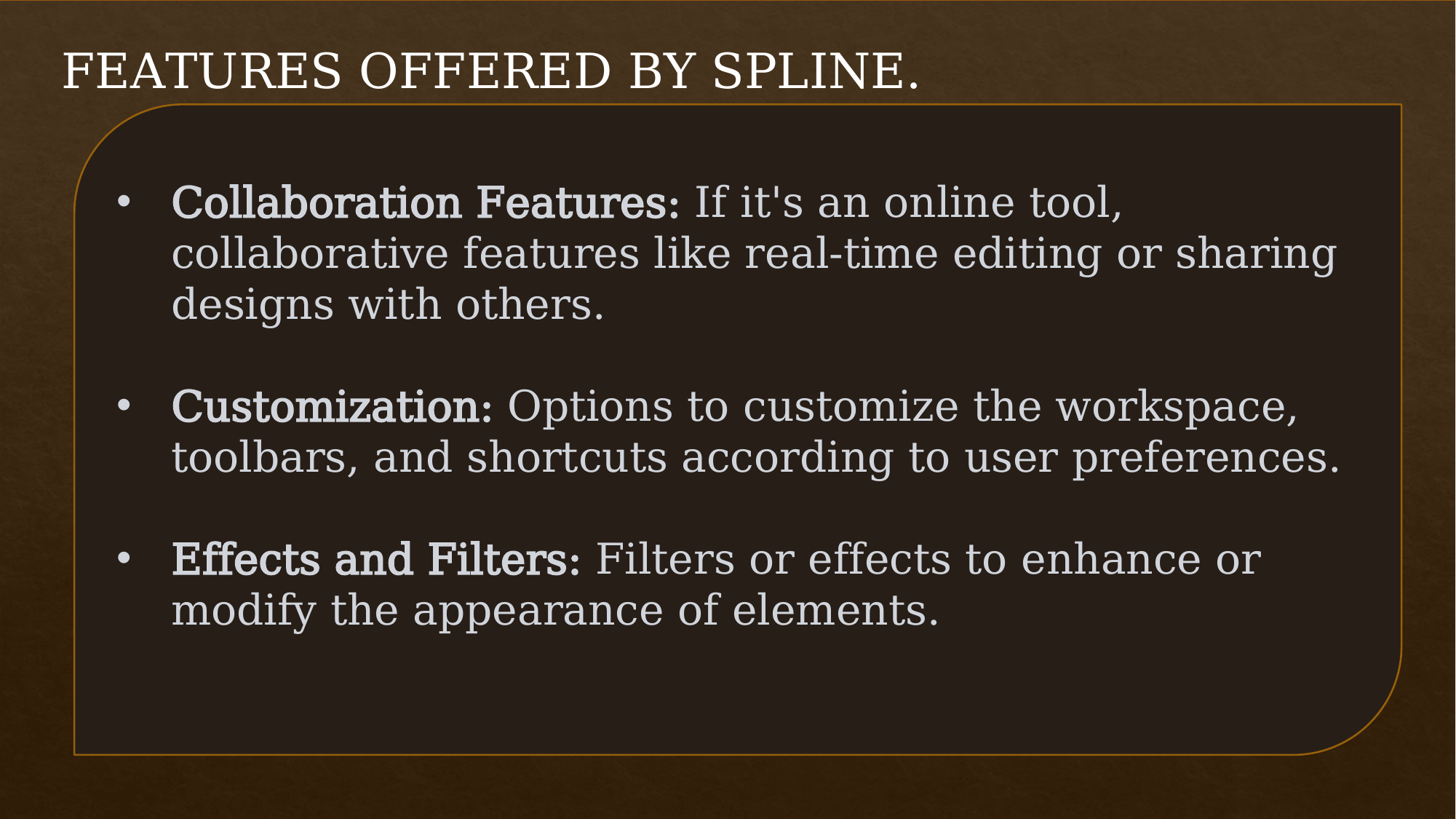

Features offered by spline.
Collaboration Features: If it's an online tool, collaborative features like real-time editing or sharing designs with others.

Customization: Options to customize the workspace, toolbars, and shortcuts according to user preferences.

Effects and Filters: Filters or effects to enhance or modify the appearance of elements.